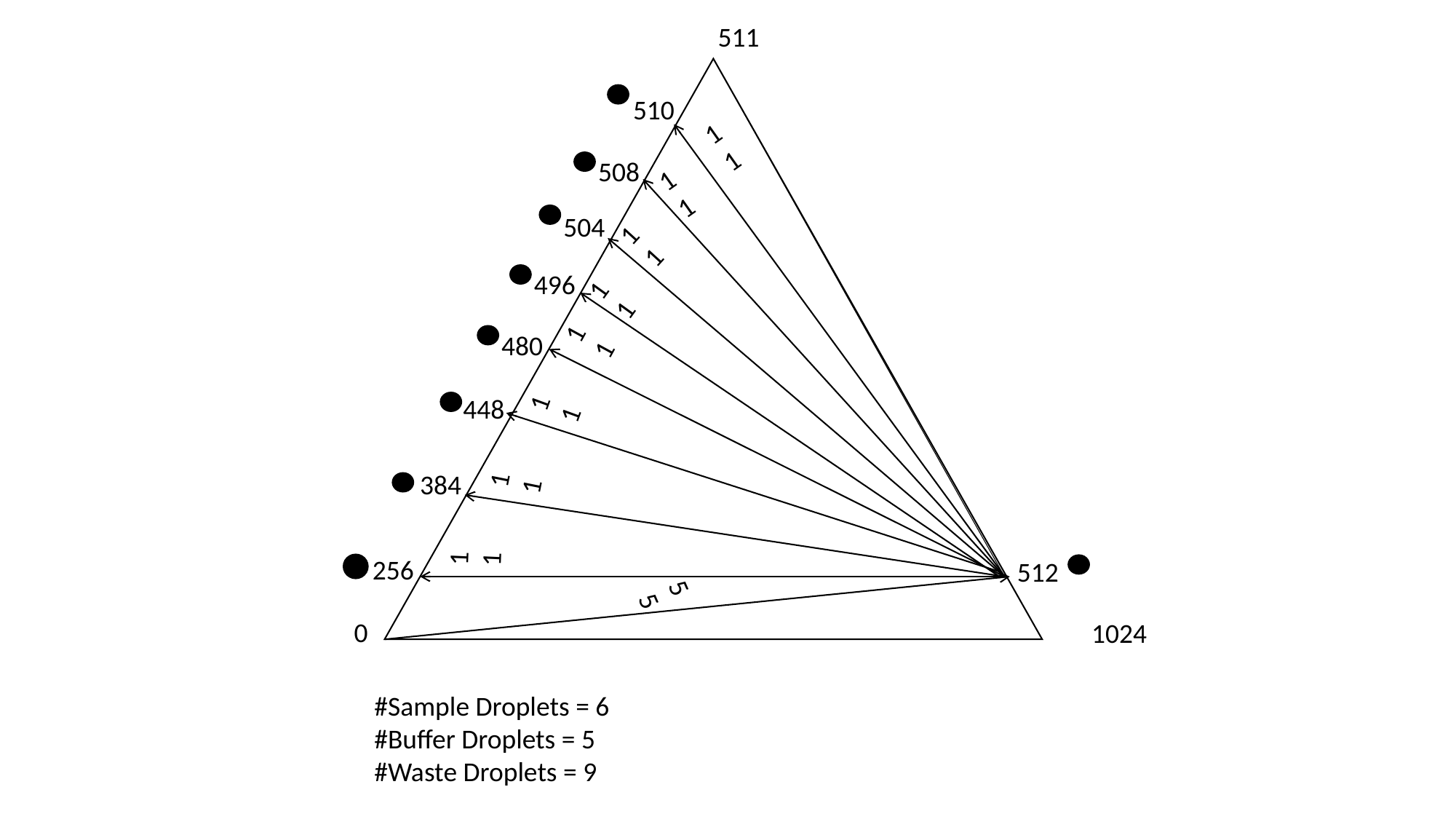

511

510
11
508

11
504

11
496
11

11
480

11
448

11
11
55
384

256

0
512

#Sample Droplets = 6
#Buffer Droplets = 5
#Waste Droplets = 9
1024